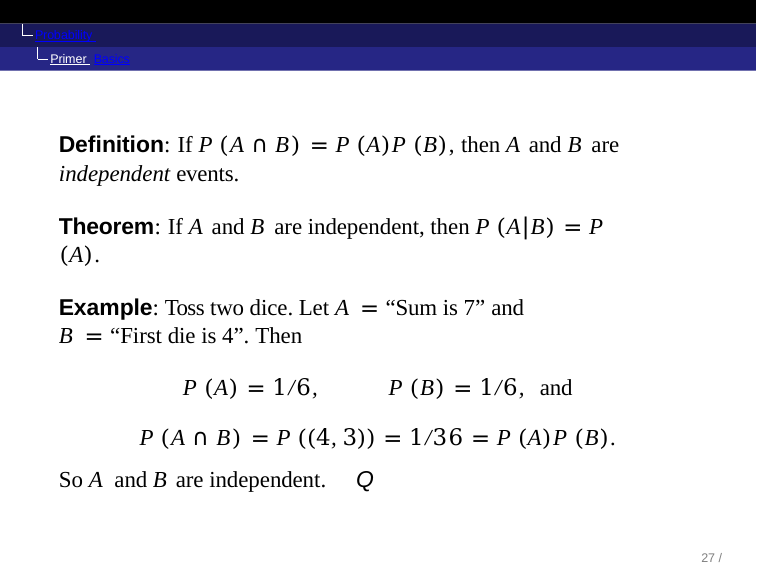

Probability Primer  Basics
Definition: If P (A ∩ B) = P (A)P (B), then A and B are
independent events.

Theorem: If A and B are independent, then P (A|B) = P (A).
Example: Toss two dice. Let A = “Sum is 7” and
B = “First die is 4”. Then
P (A) = 1/6,	P (B) = 1/6,	and
P (A ∩ B) = P ((4, 3)) = 1/36 = P (A)P (B).
So A and B are independent.	Q
27 / 104